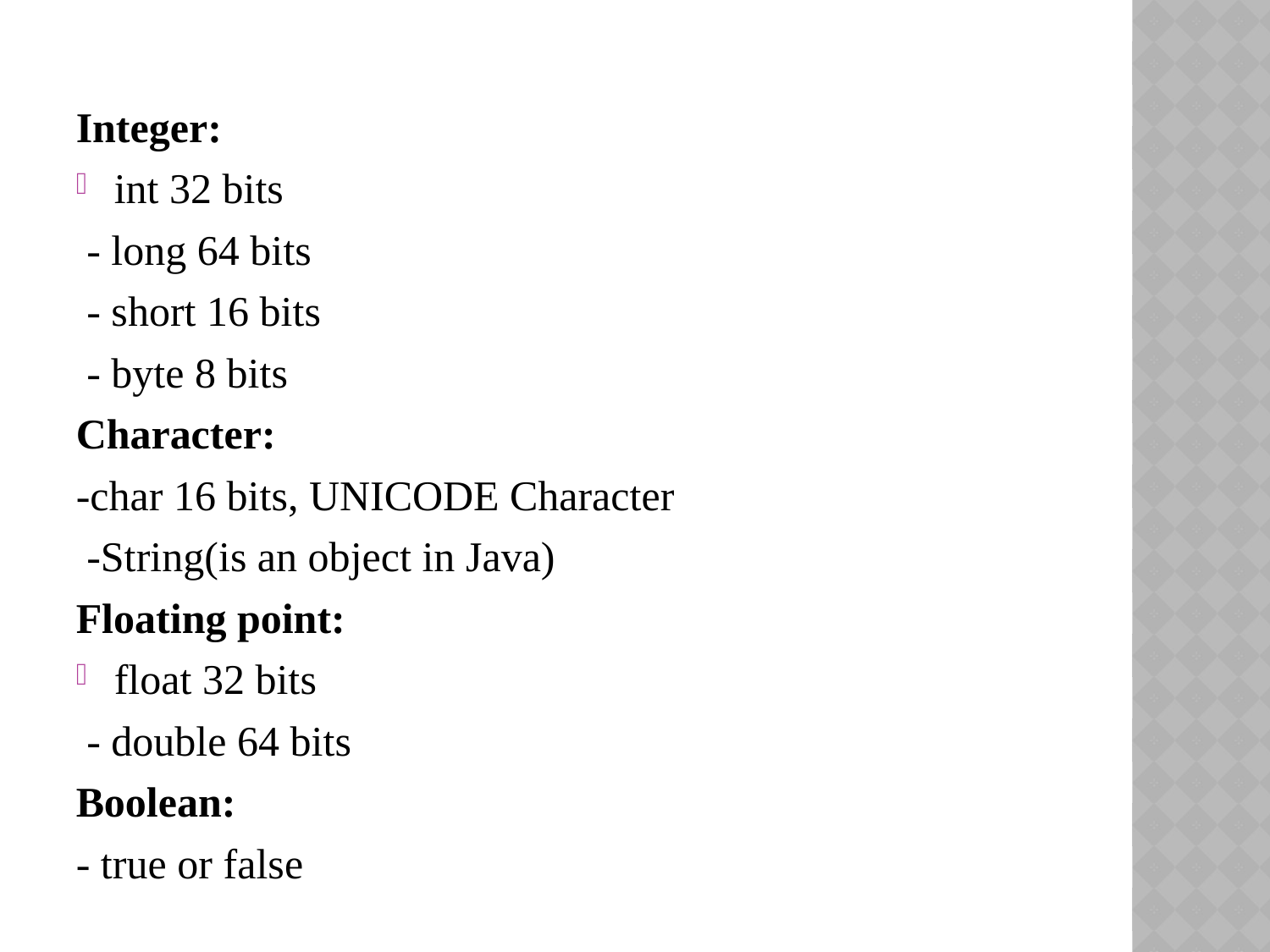

Integer:
int 32 bits
 - long 64 bits
 - short 16 bits
 - byte 8 bits
Character:
-char 16 bits, UNICODE Character
 -String(is an object in Java)
Floating point:
float 32 bits
 - double 64 bits
Boolean:
- true or false